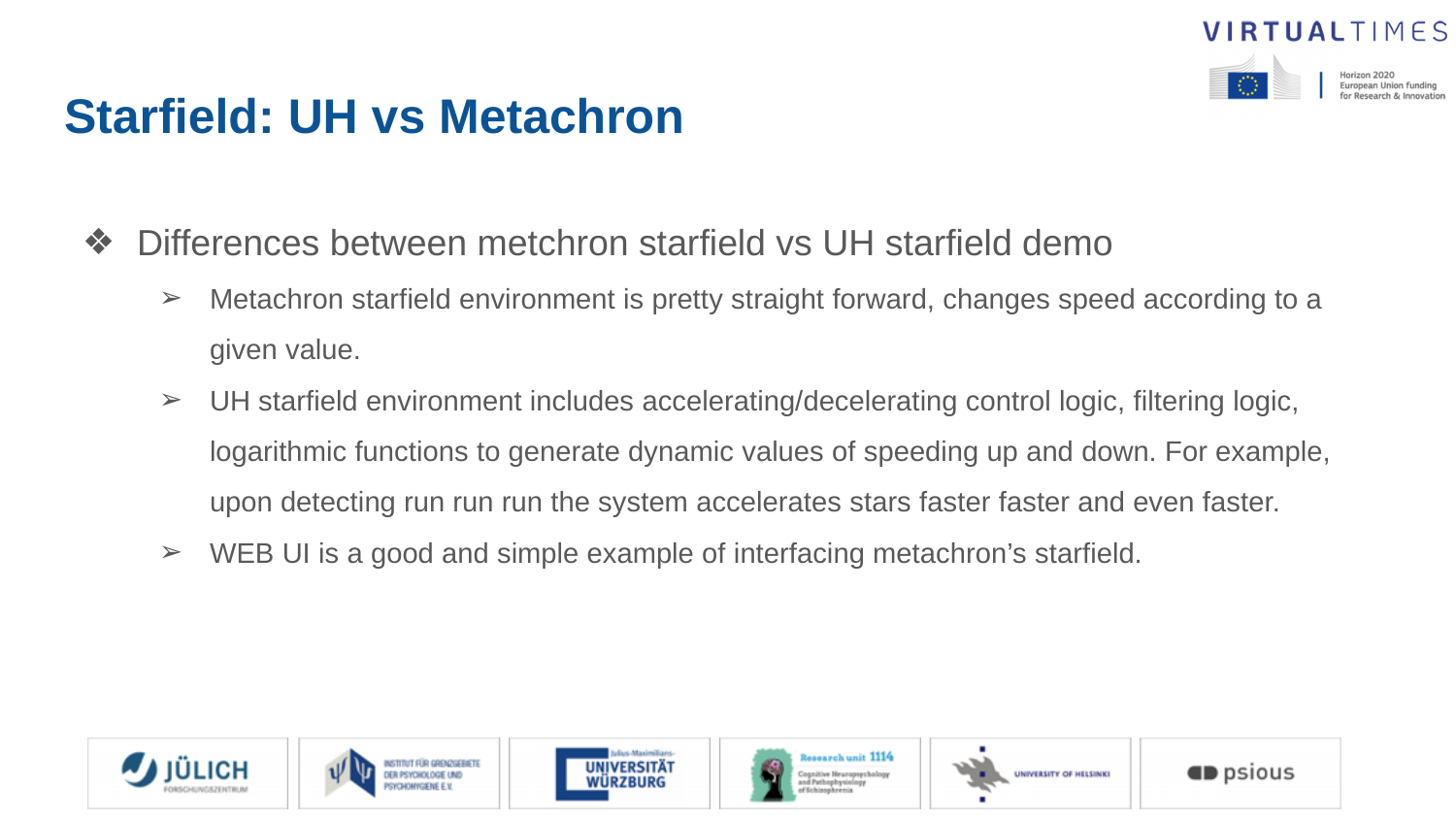

# Starfield: UH vs Metachron
Differences between metchron starfield vs UH starfield demo
Metachron starfield environment is pretty straight forward, changes speed according to a given value.
UH starfield environment includes accelerating/decelerating control logic, filtering logic, logarithmic functions to generate dynamic values of speeding up and down. For example, upon detecting run run run the system accelerates stars faster faster and even faster.
WEB UI is a good and simple example of interfacing metachron’s starfield.